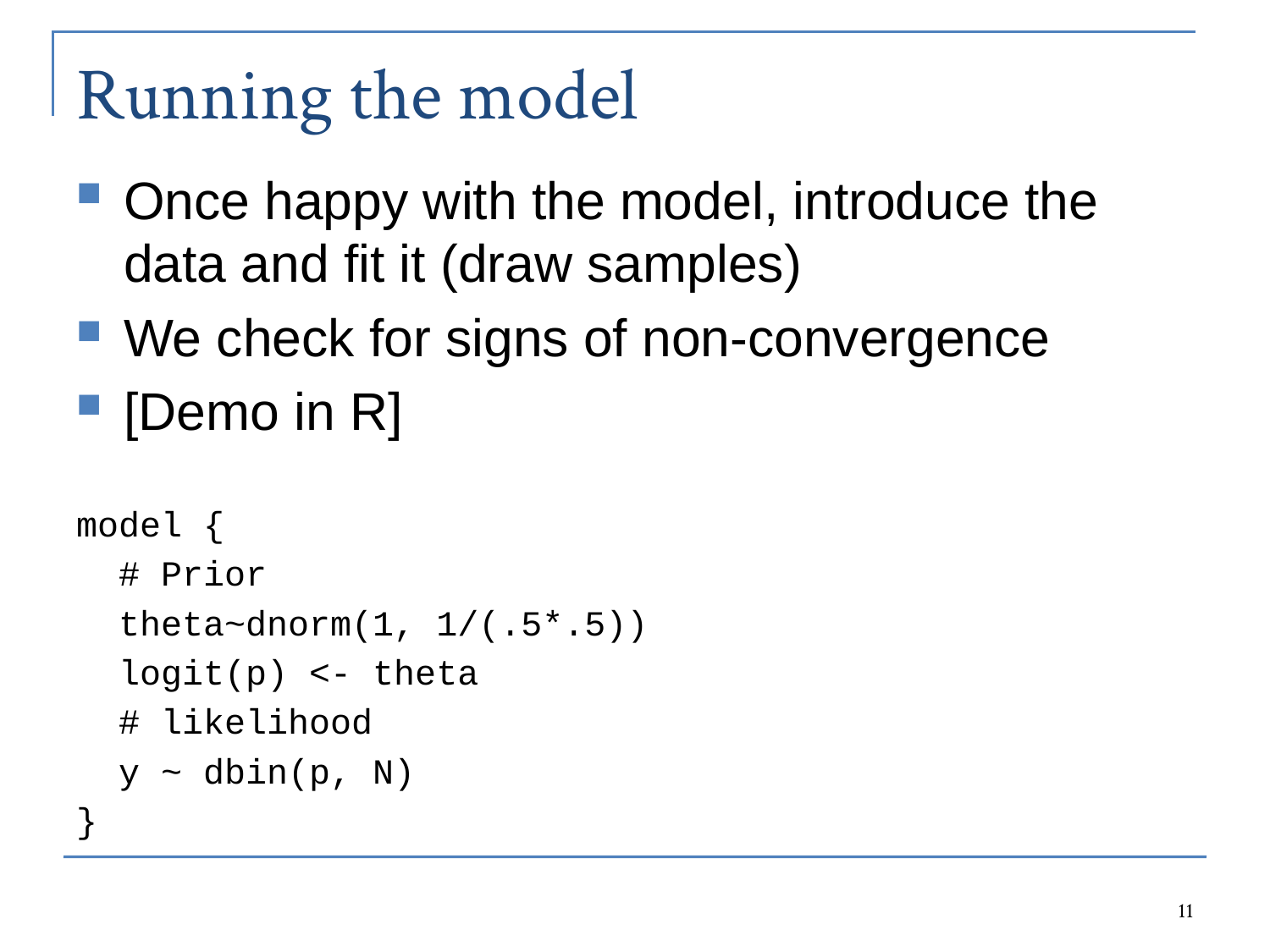

# Running the model
Once happy with the model, introduce the data and fit it (draw samples)
We check for signs of non-convergence
[Demo in R]
model {
  # Prior
  theta~dnorm(1, 1/(.5*.5))
  logit(p) <- theta
  # likelihood
  y ~ dbin(p, N)
}
11